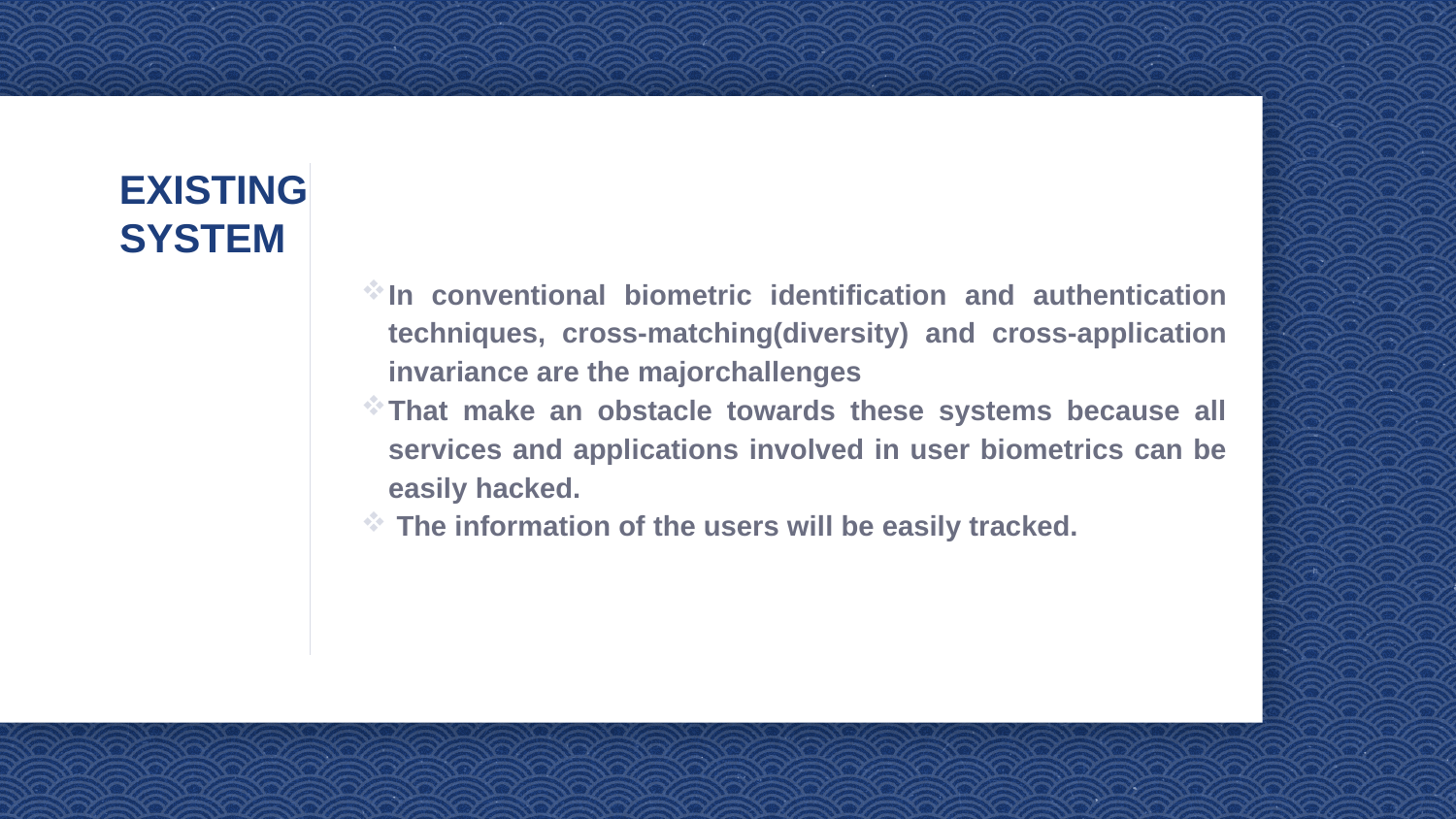

5
# EXISTING SYSTEM
In conventional biometric identification and authentication techniques, cross-matching(diversity) and cross-application invariance are the majorchallenges
That make an obstacle towards these systems because all services and applications involved in user biometrics can be easily hacked.
 The information of the users will be easily tracked.